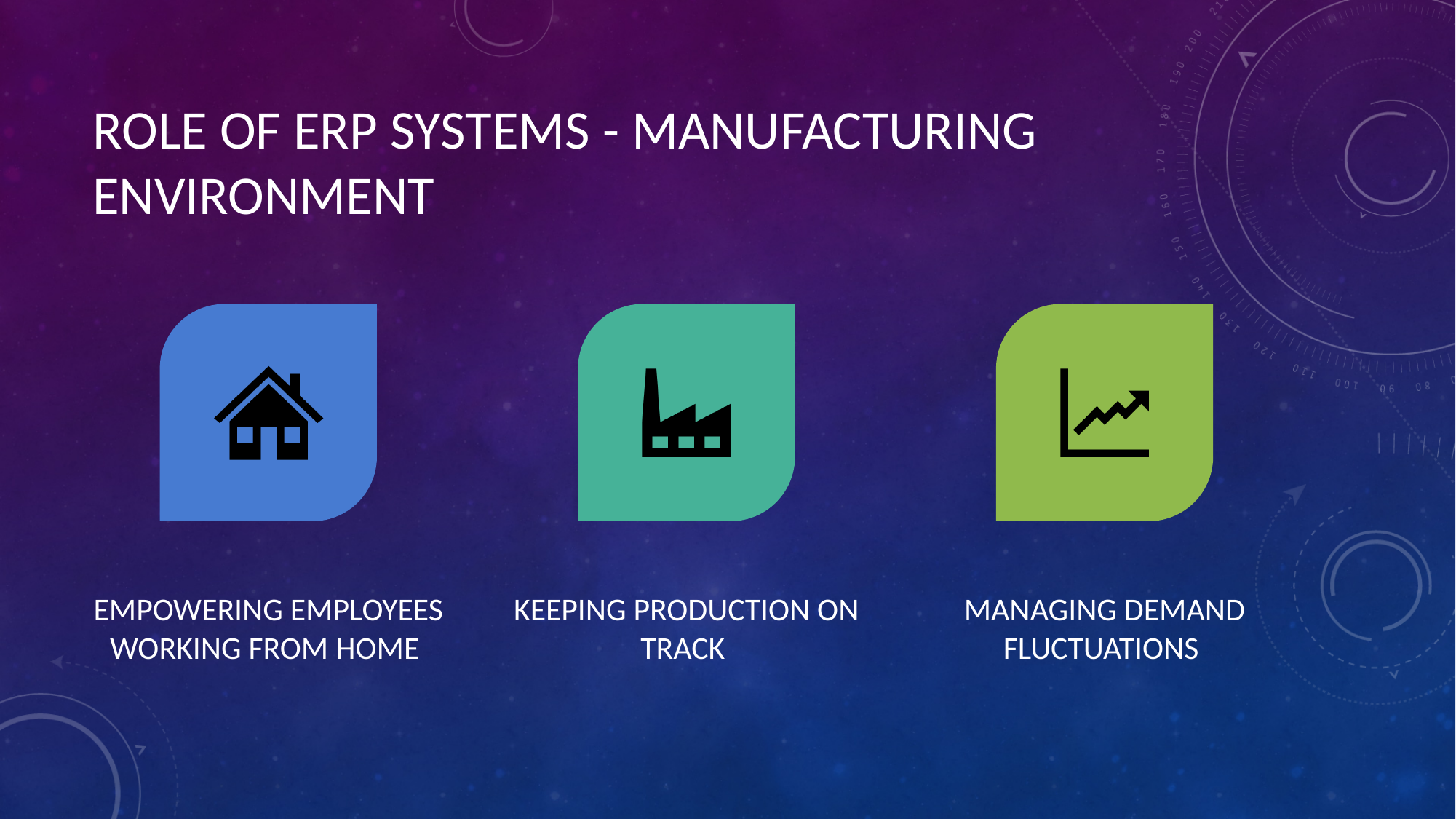

# ROLE OF ERP SYSTEMS - Manufacturing environment
Empowering employees working from home
Keeping production on track
Managing demand fluctuations